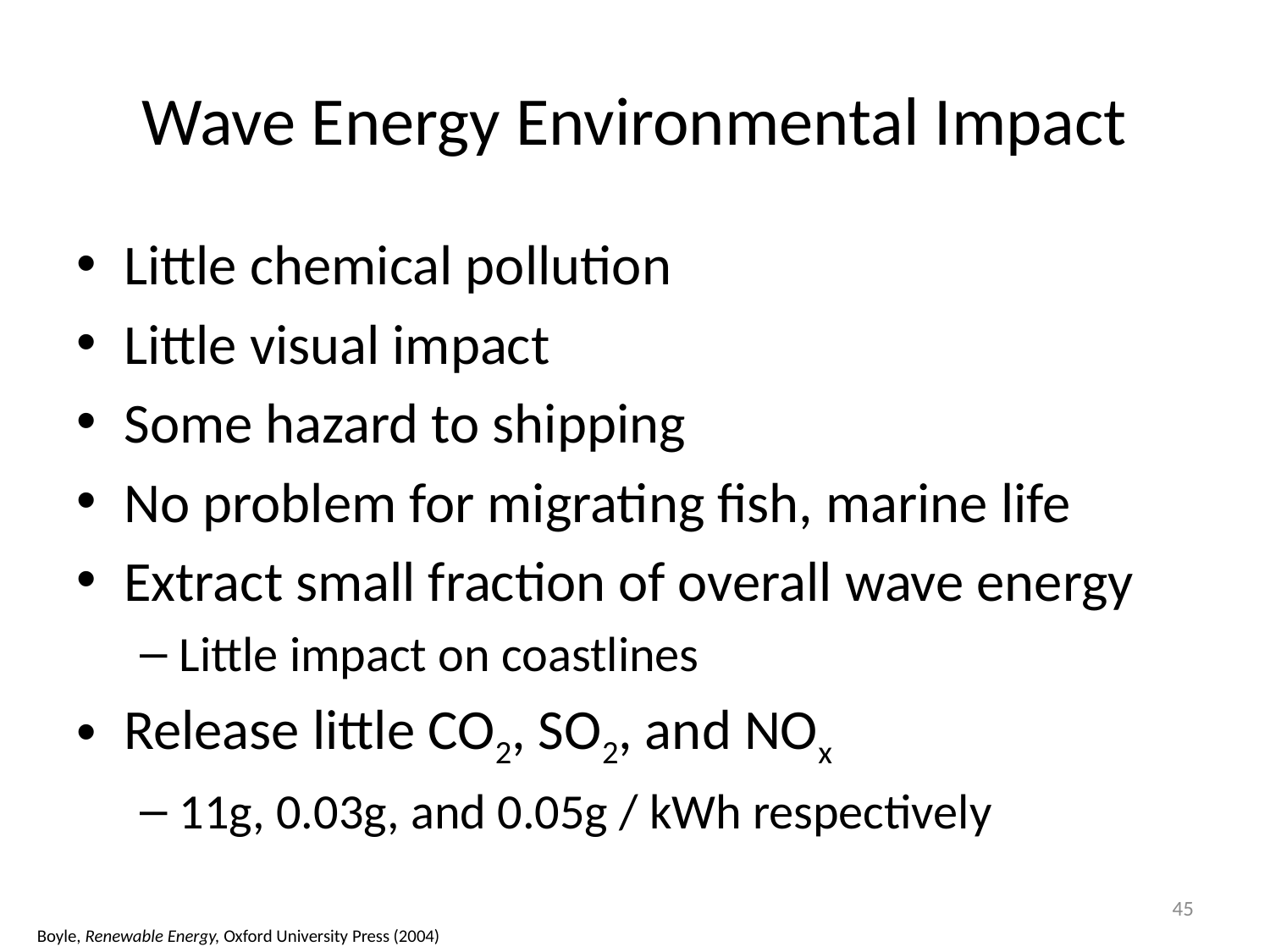

# Wave Energy Environmental Impact
Little chemical pollution
Little visual impact
Some hazard to shipping
No problem for migrating fish, marine life
Extract small fraction of overall wave energy
Little impact on coastlines
Release little CO2, SO2, and NOx
11g, 0.03g, and 0.05g / kWh respectively
45
Boyle, Renewable Energy, Oxford University Press (2004)